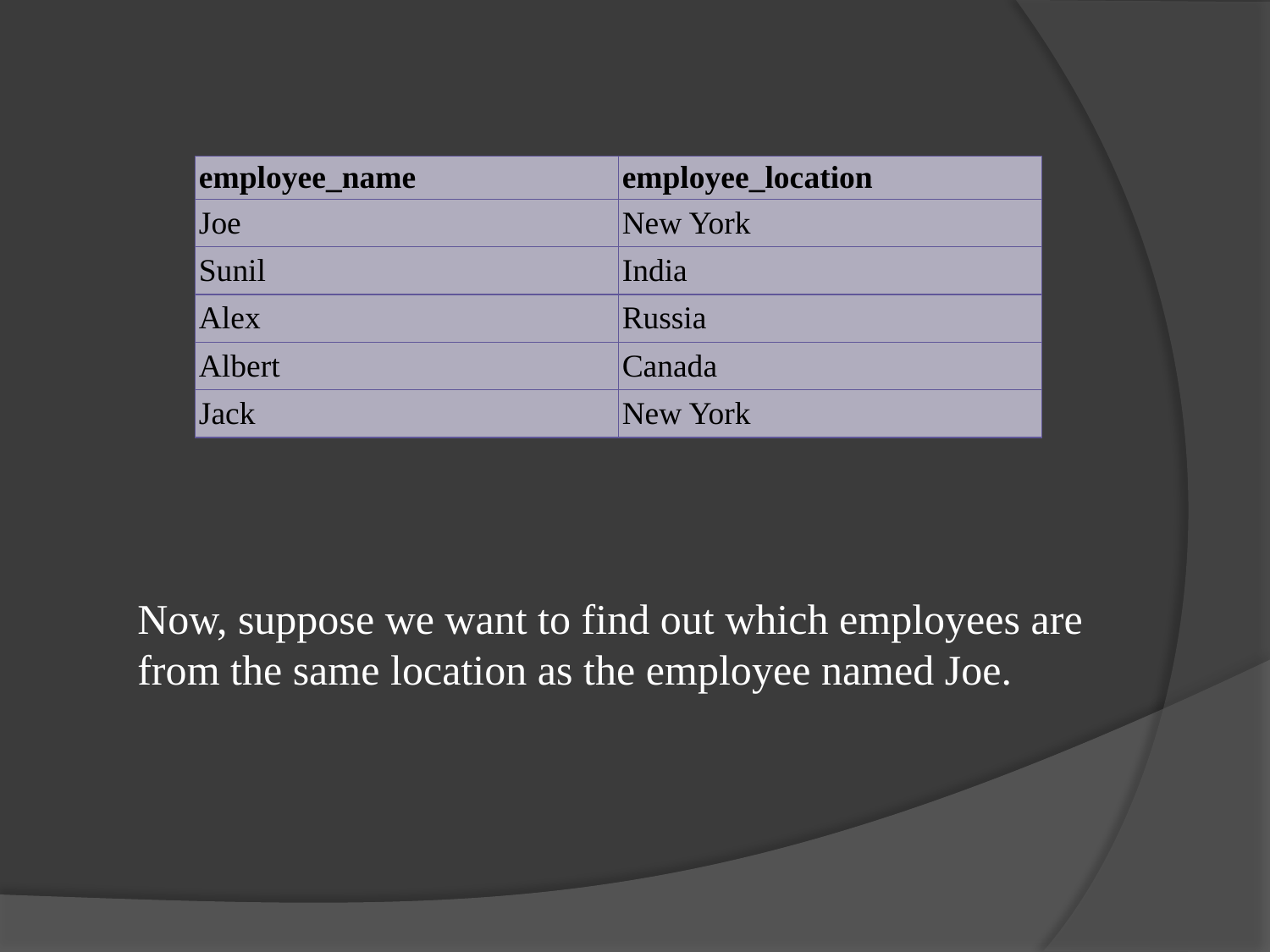

| employee\_name | employee\_location |
| --- | --- |
| Joe | New York |
| Sunil | India |
| Alex | Russia |
| Albert | Canada |
| Jack | New York |
Now, suppose we want to find out which employees are from the same location as the employee named Joe.